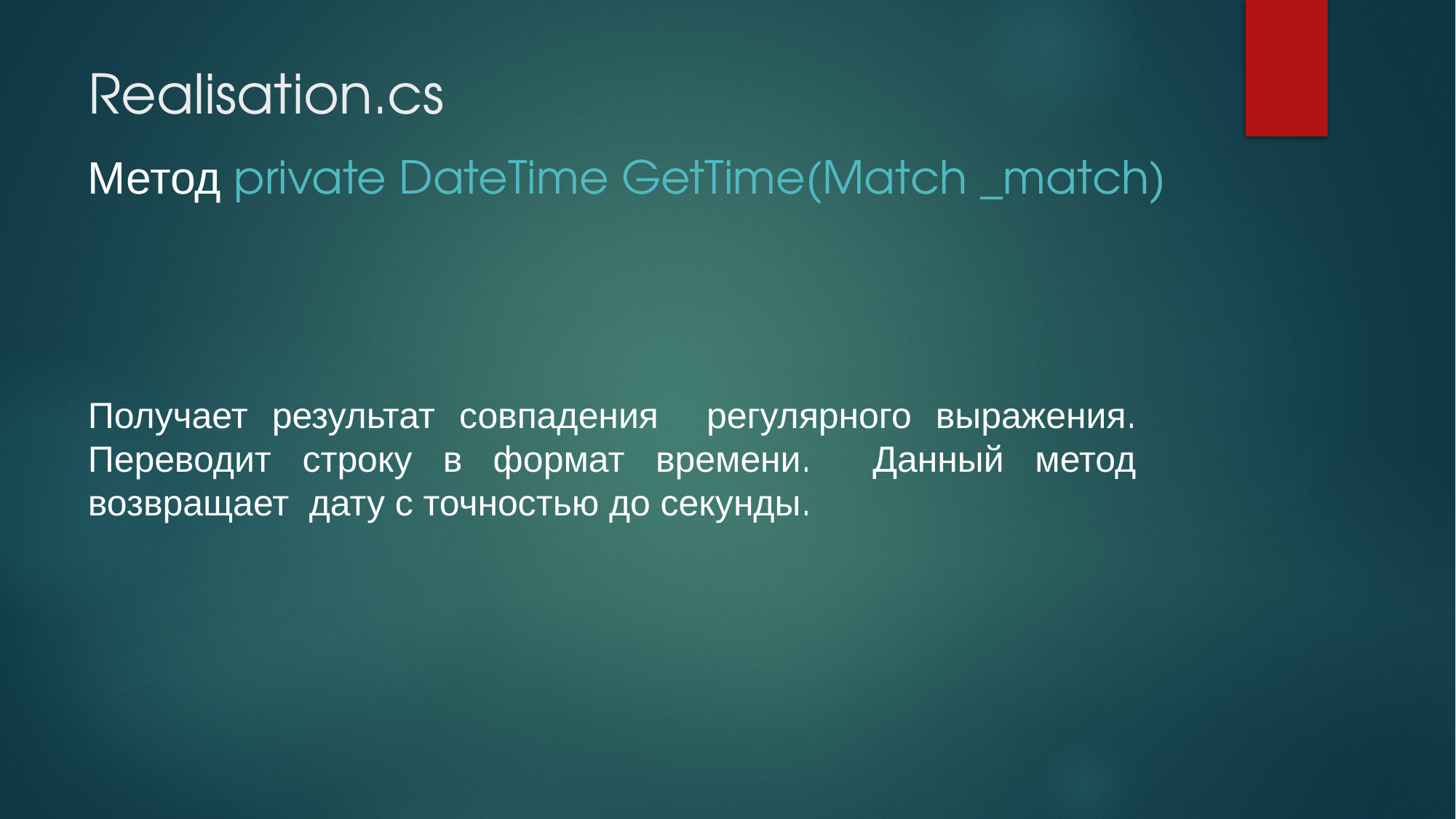

# Realisation.cs
Метод private DateTime GetTime(Match _match)
Получает результат совпадения  регулярного выражения. Переводит строку в формат времени.  Данный метод возвращает  дату с точностью до секунды.